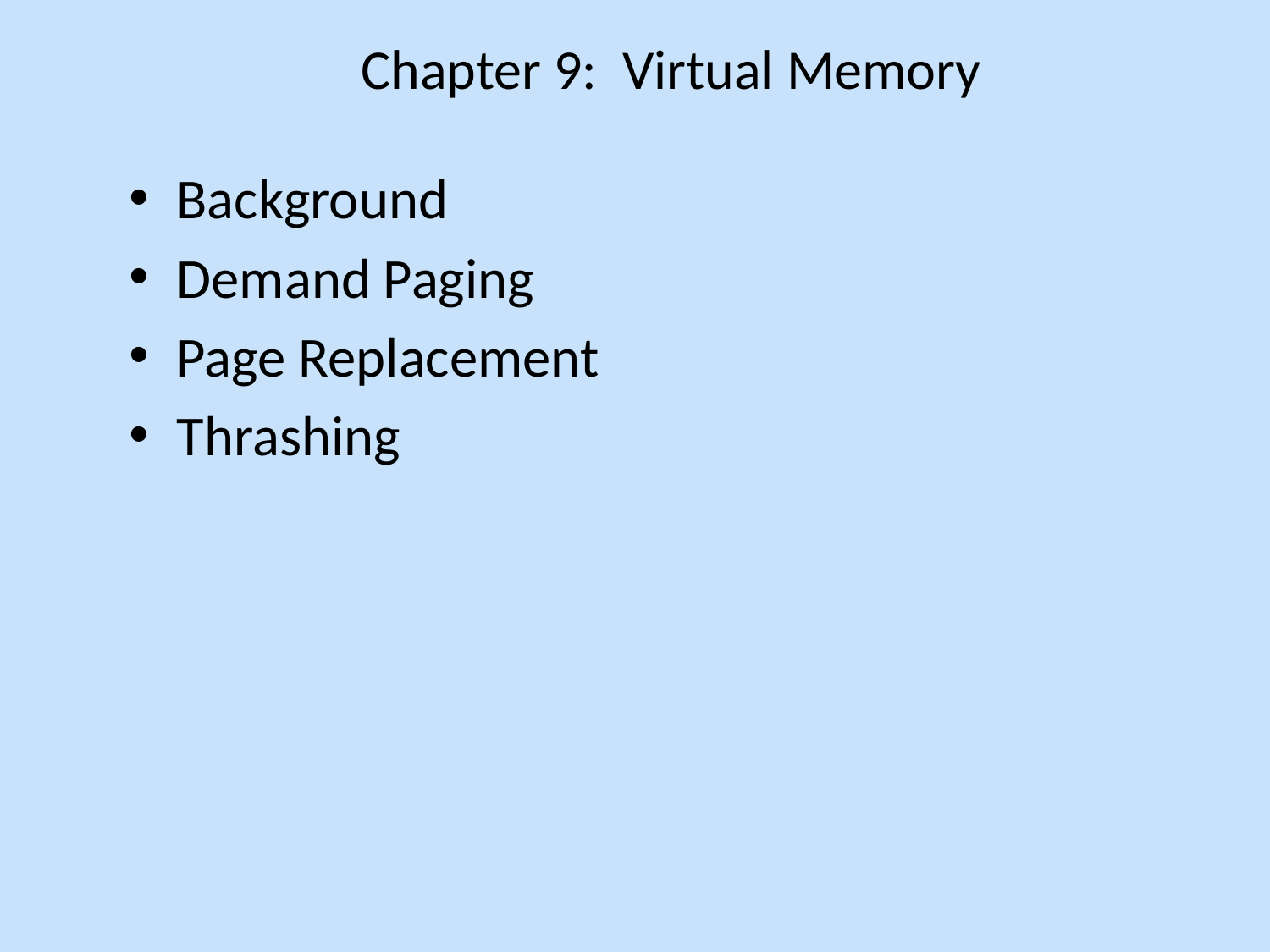

# Chapter 9:  Virtual Memory
Background
Demand Paging
Page Replacement
Thrashing